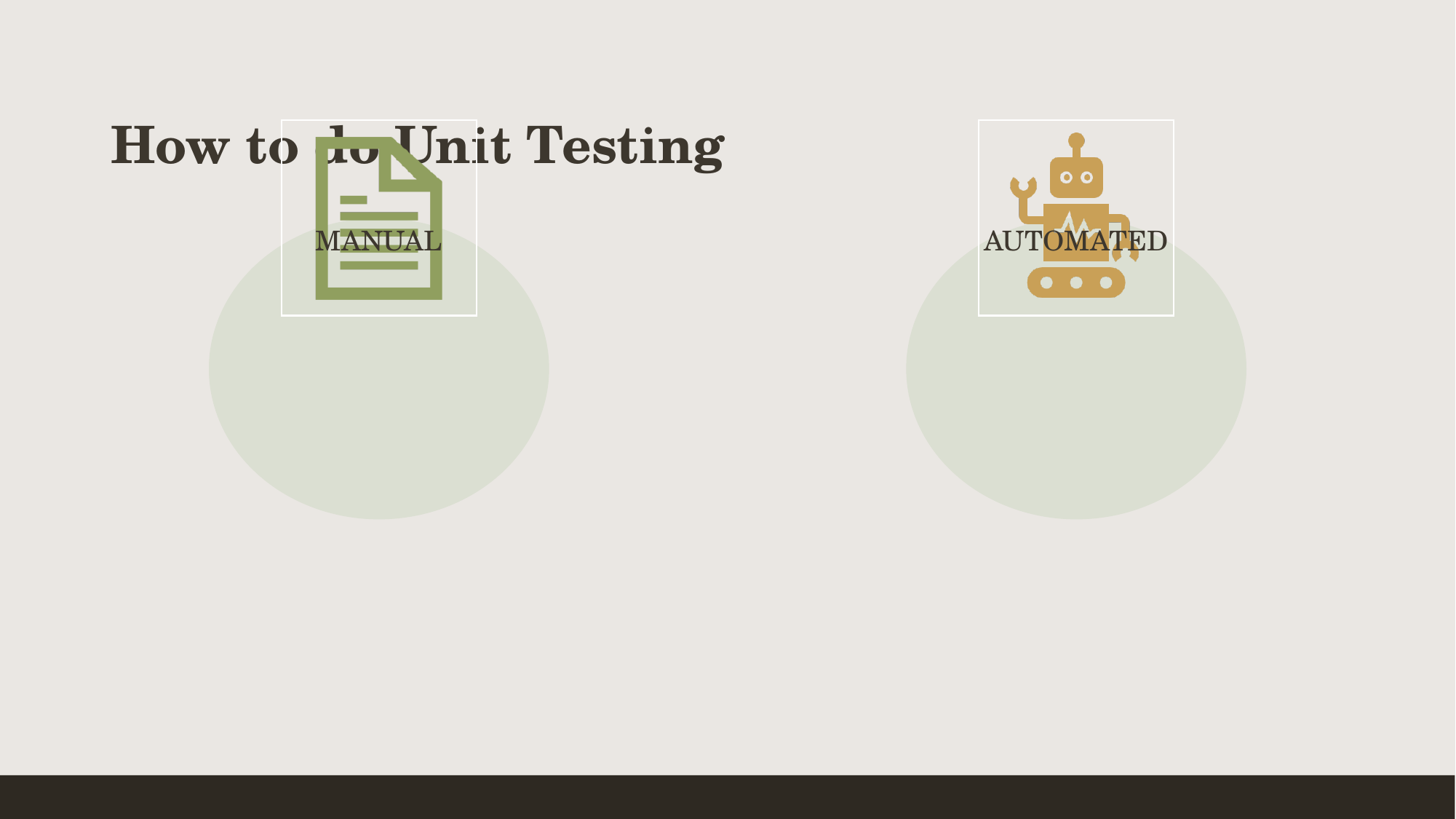

# How to do Unit Testing
Manual
Automated